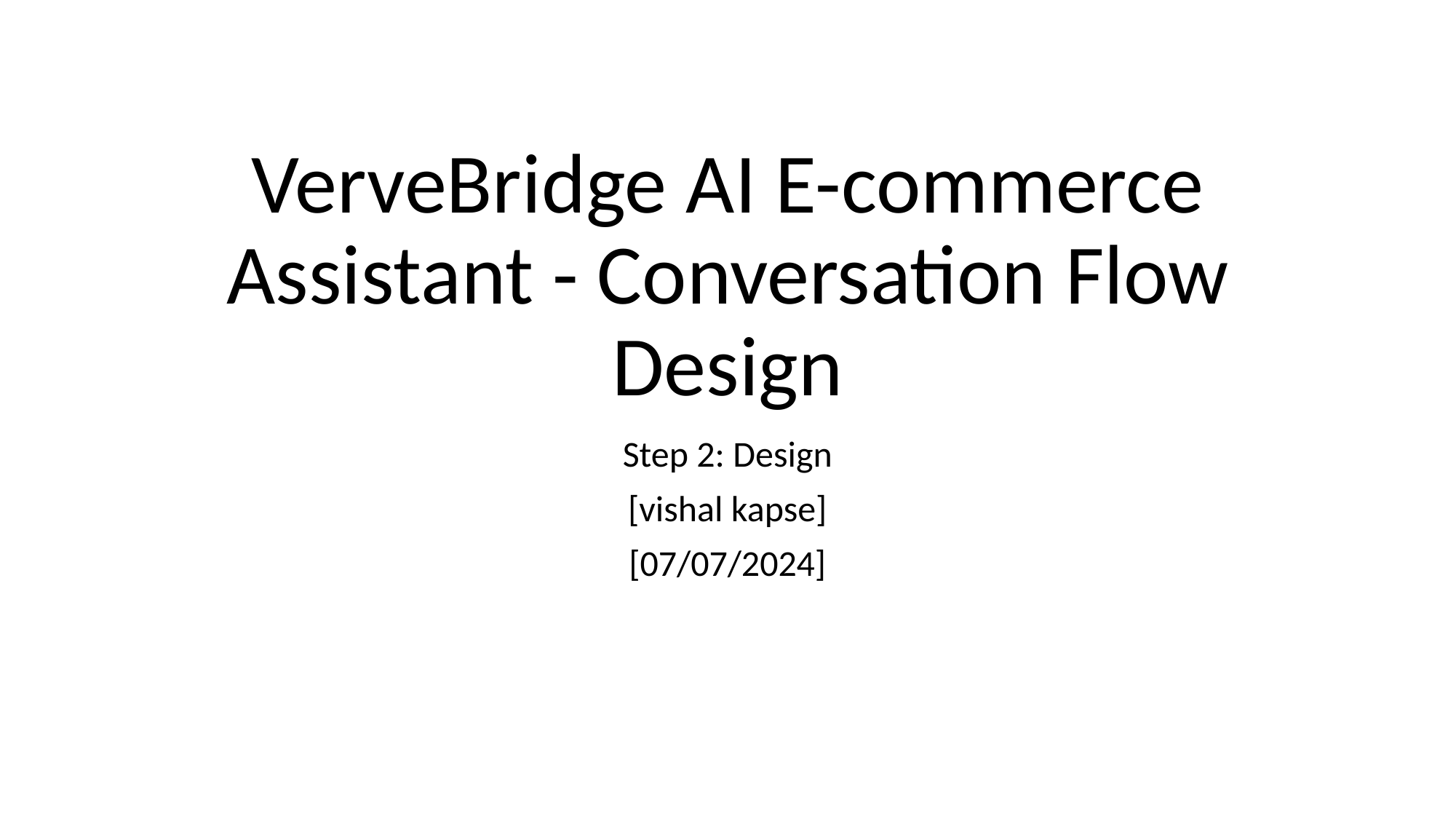

# VerveBridge AI E-commerce Assistant - Conversation Flow Design
Step 2: Design
[vishal kapse]
[07/07/2024]